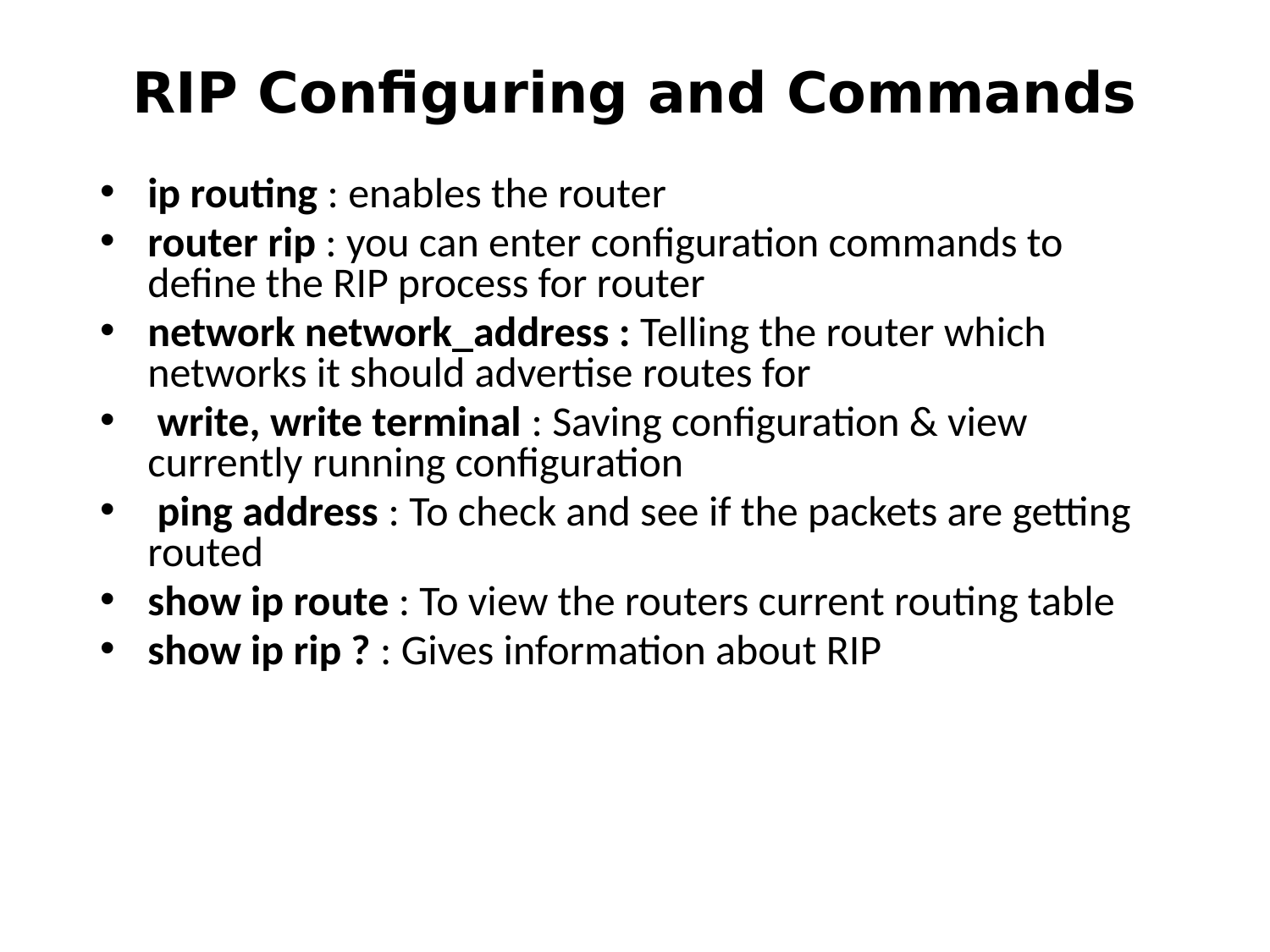

# RIP Configuring and Commands
ip routing : enables the router
router rip : you can enter configuration commands to define the RIP process for router
network network_address : Telling the router which networks it should advertise routes for
 write, write terminal : Saving configuration & view currently running configuration
 ping address : To check and see if the packets are getting routed
show ip route : To view the routers current routing table
show ip rip ? : Gives information about RIP